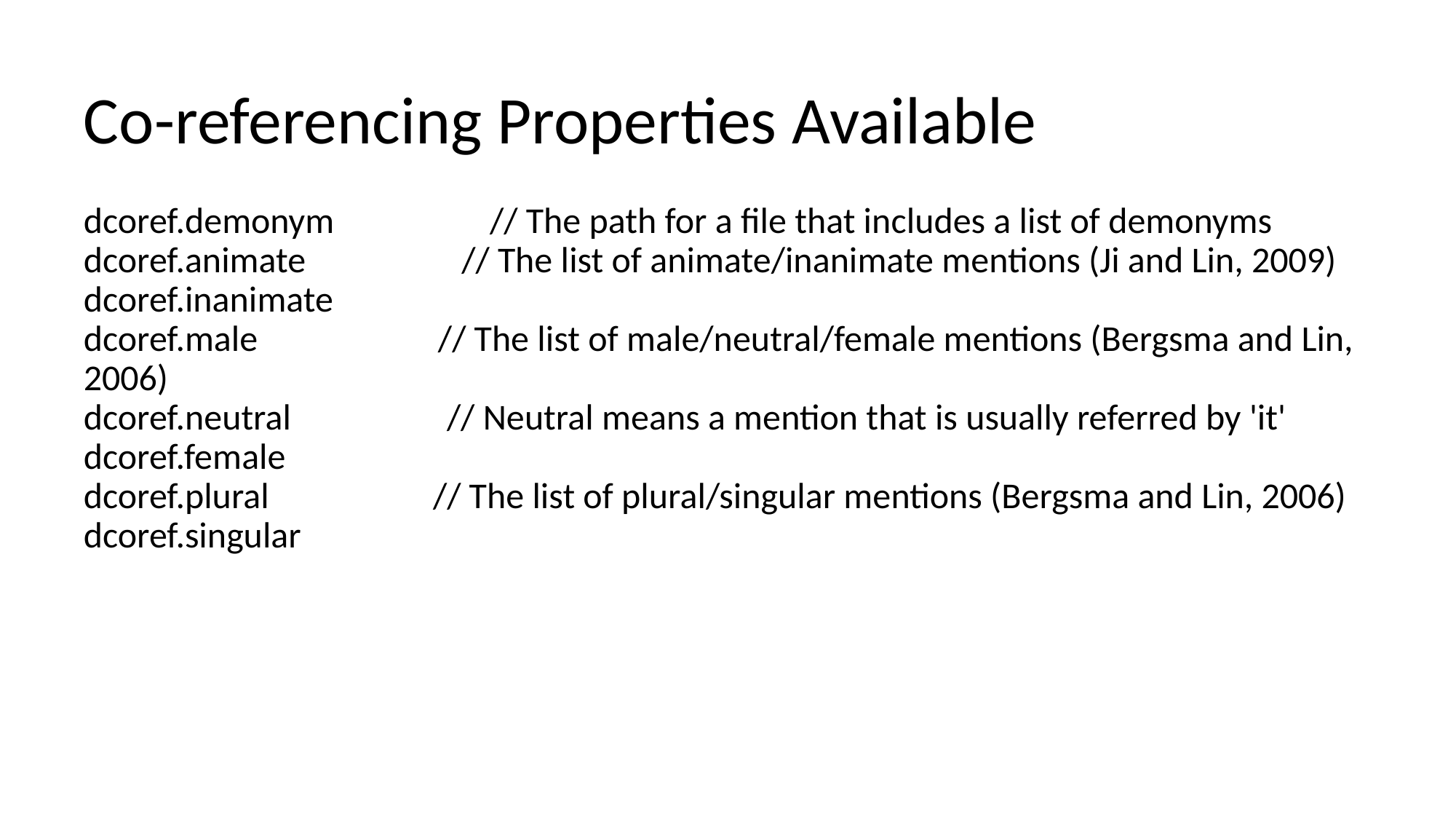

# Co-referencing Properties Available
dcoref.demonym                   // The path for a file that includes a list of demonyms
dcoref.animate                   // The list of animate/inanimate mentions (Ji and Lin, 2009)
dcoref.inanimate
dcoref.male                      // The list of male/neutral/female mentions (Bergsma and Lin, 2006)
dcoref.neutral                   // Neutral means a mention that is usually referred by 'it'
dcoref.female
dcoref.plural                    // The list of plural/singular mentions (Bergsma and Lin, 2006)
dcoref.singular